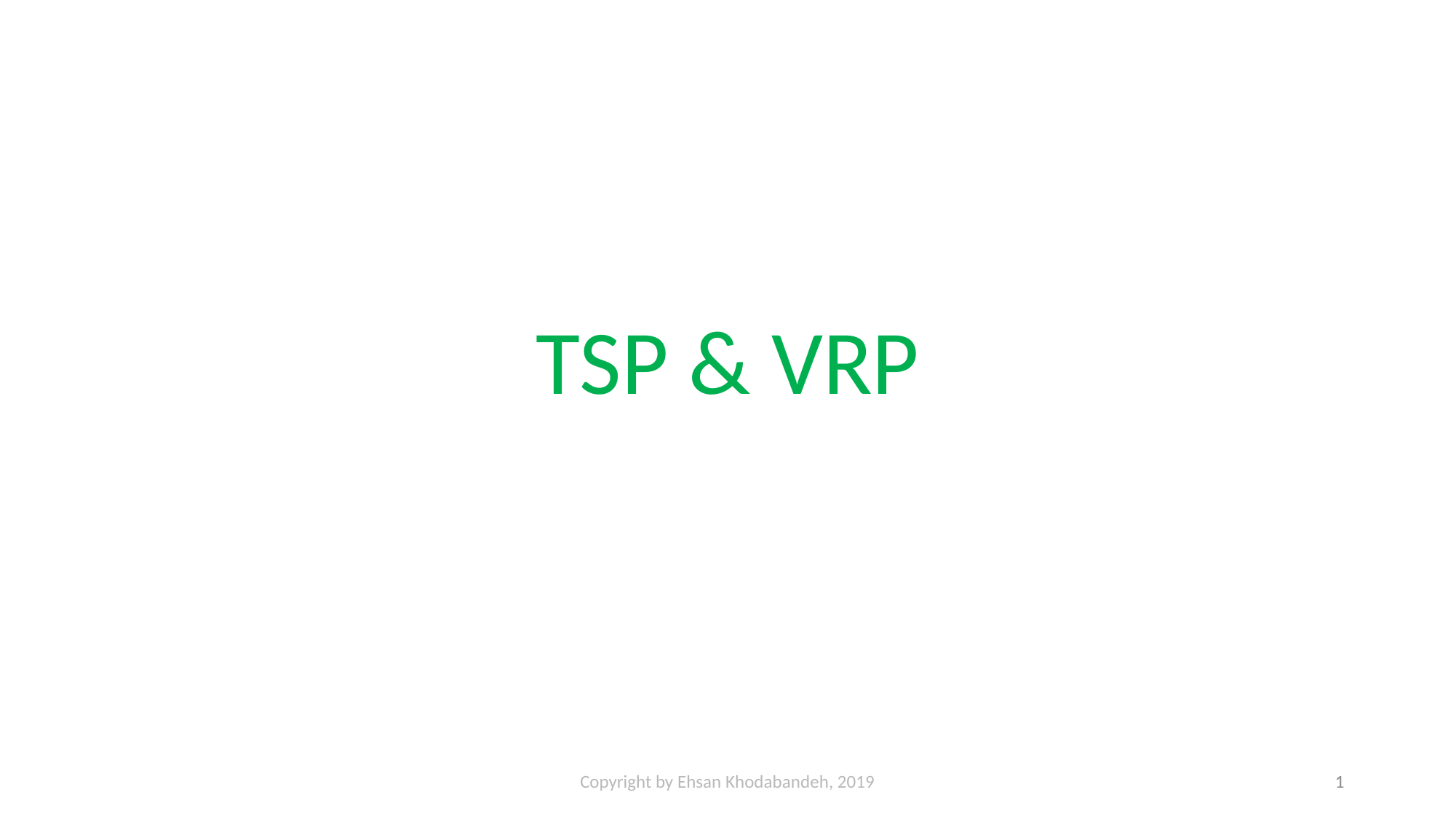

# TSP & VRP

Copyright by Ehsan Khodabandeh, 2019
1